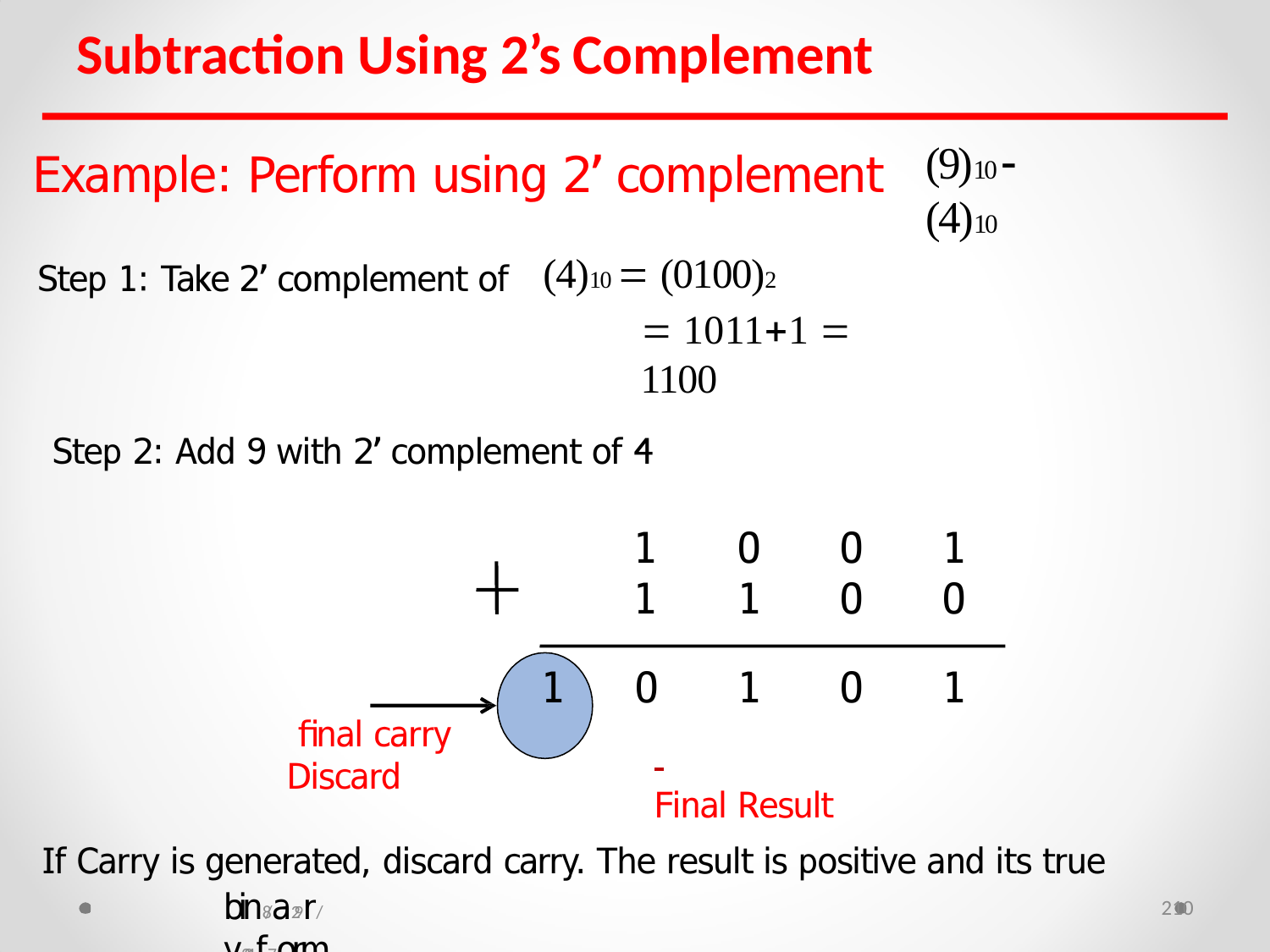

# Subtraction Using 2’s Complement

(9)10 − (4)10
Example: Perform using 2’ complement
(4)10 = (0100)2
= 1011+1 = 1100
Step 2: Add 9 with 2’ complement of 4
Step 1: Take 2’ complement of
1	0	0	1
1	1	0	0

1	0	1	0	1
 		Final Result

final carry
Discard
If Carry is generated, discard carry. The result is positive and its true
bin8/a29r/y201f7orm
210